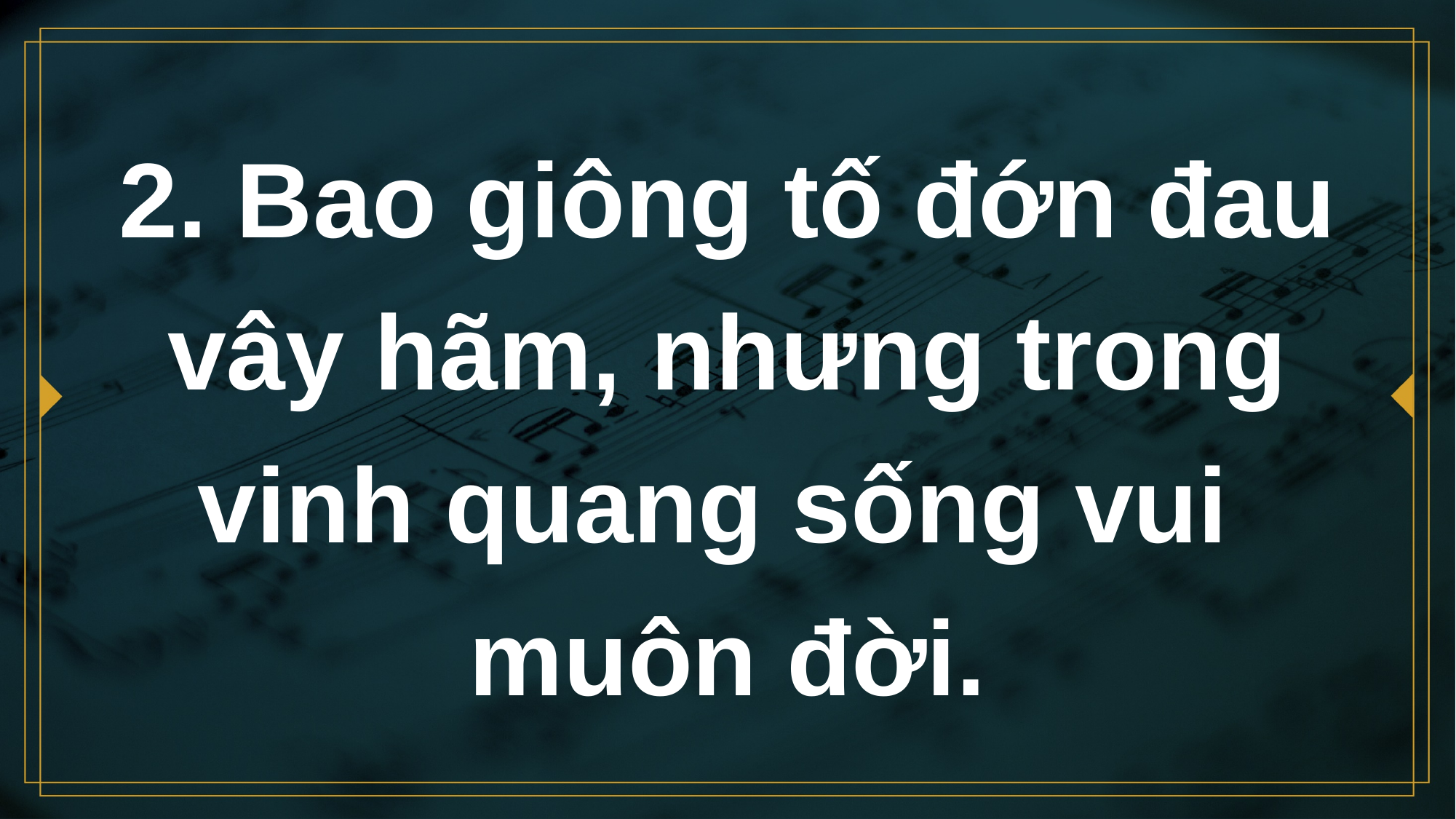

# 2. Bao giông tố đớn đau vây hãm, nhưng trong vinh quang sống vui muôn đời.